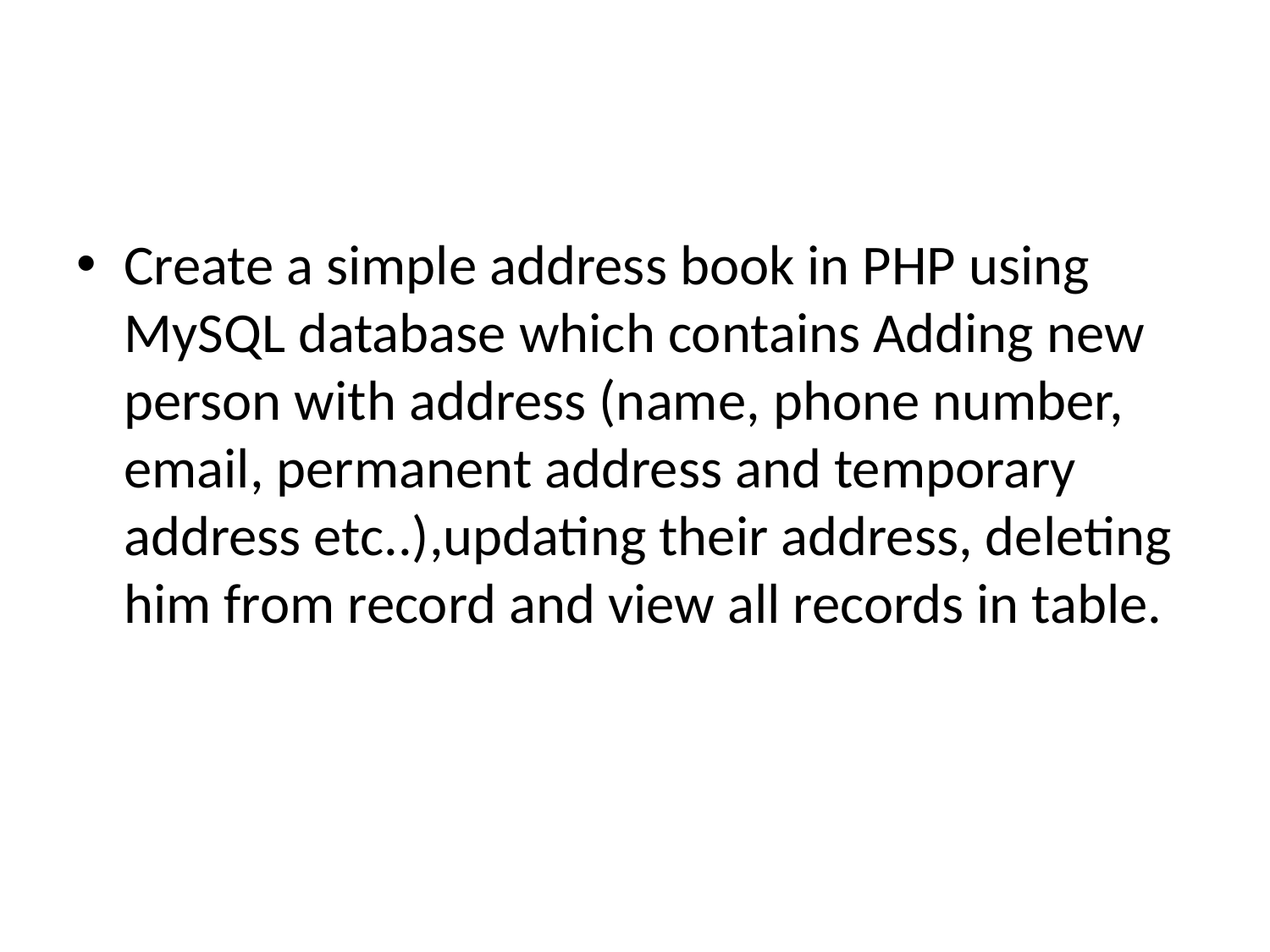

#
Create a simple address book in PHP using MySQL database which contains Adding new person with address (name, phone number, email, permanent address and temporary address etc..),updating their address, deleting him from record and view all records in table.